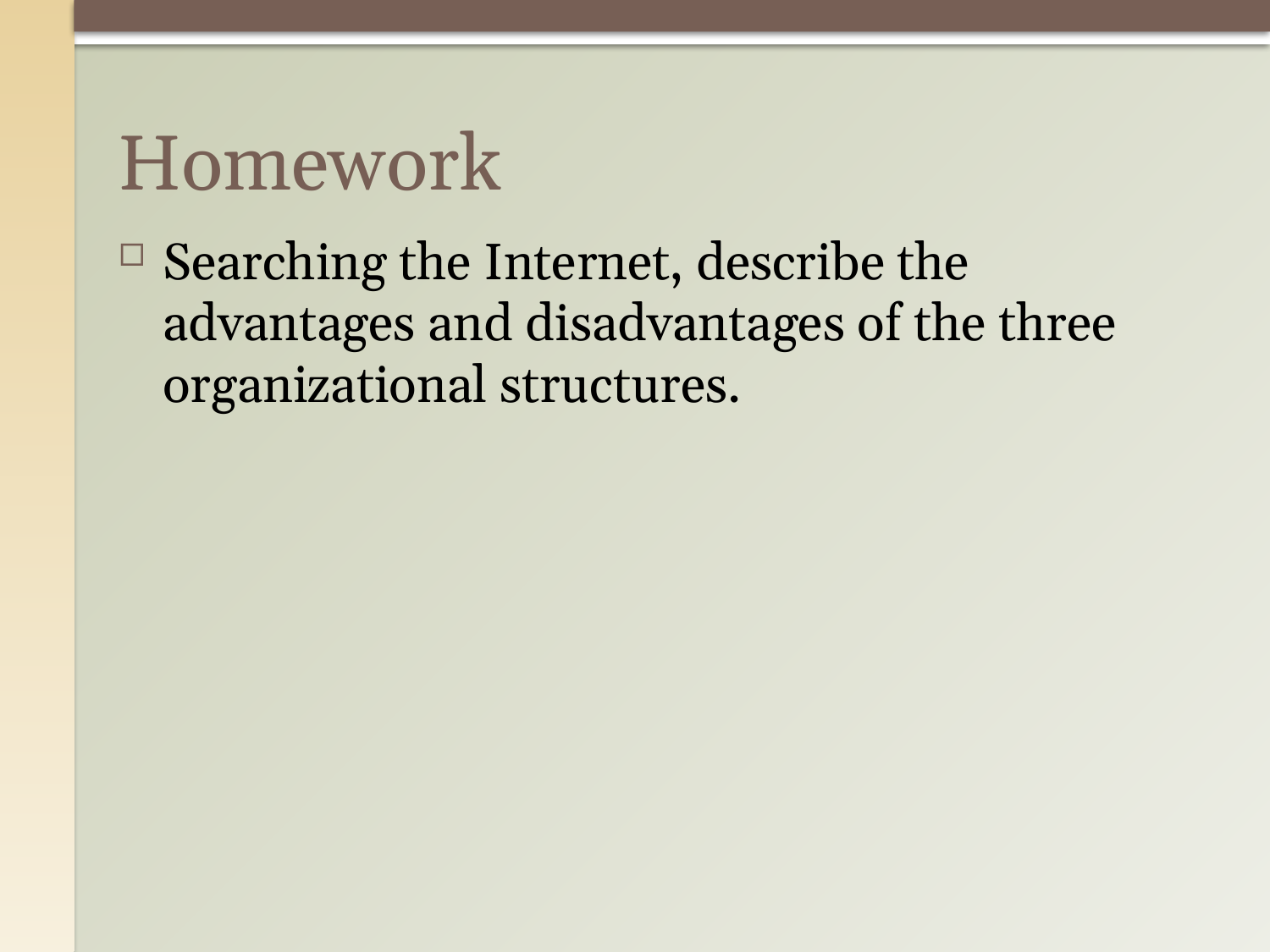

# Homework
Searching the Internet, describe the advantages and disadvantages of the three organizational structures.